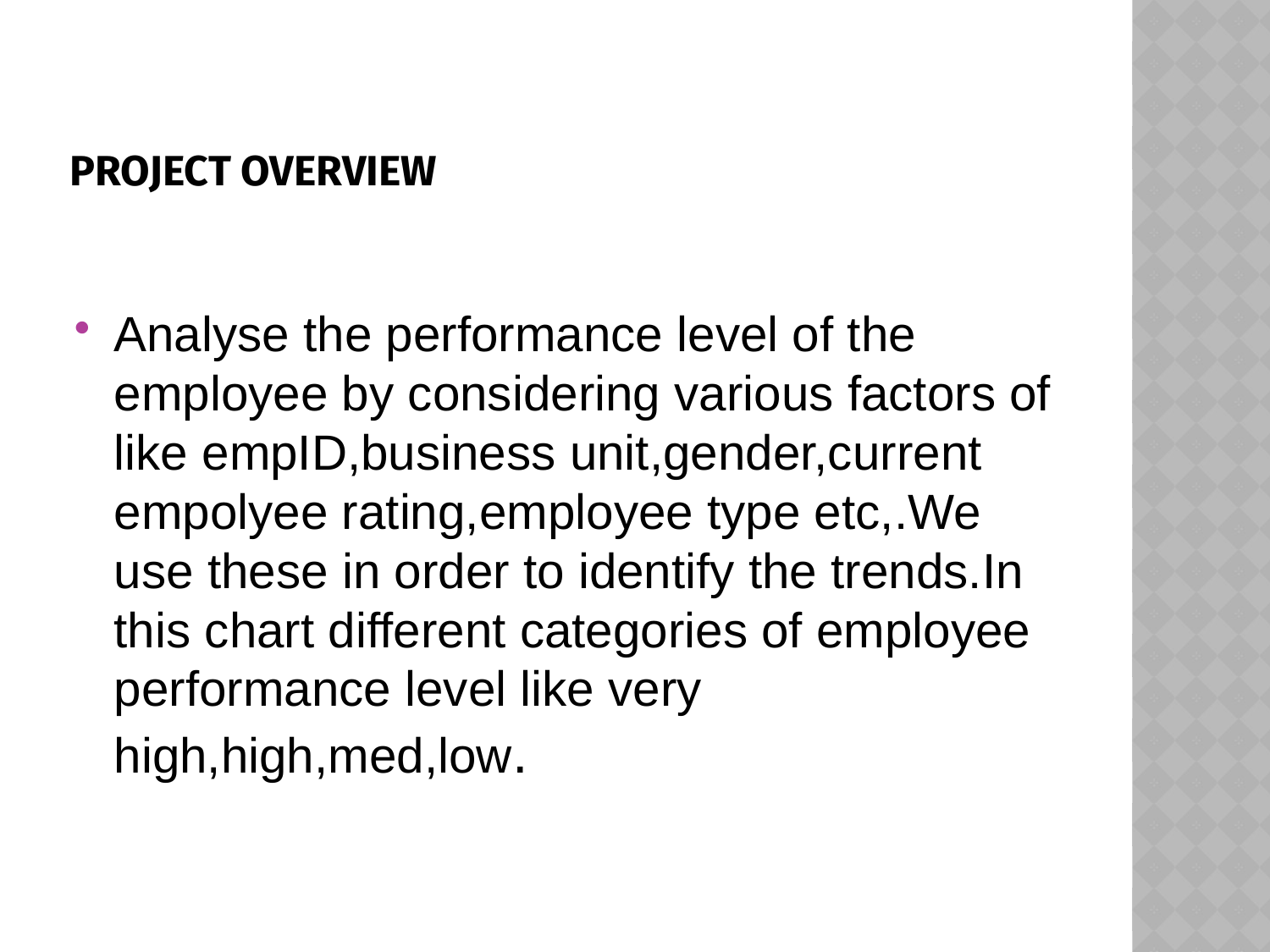

# Project overview
Analyse the performance level of the employee by considering various factors of like empID,business unit,gender,current empolyee rating,employee type etc,.We use these in order to identify the trends.In this chart different categories of employee performance level like very high,high,med,low.